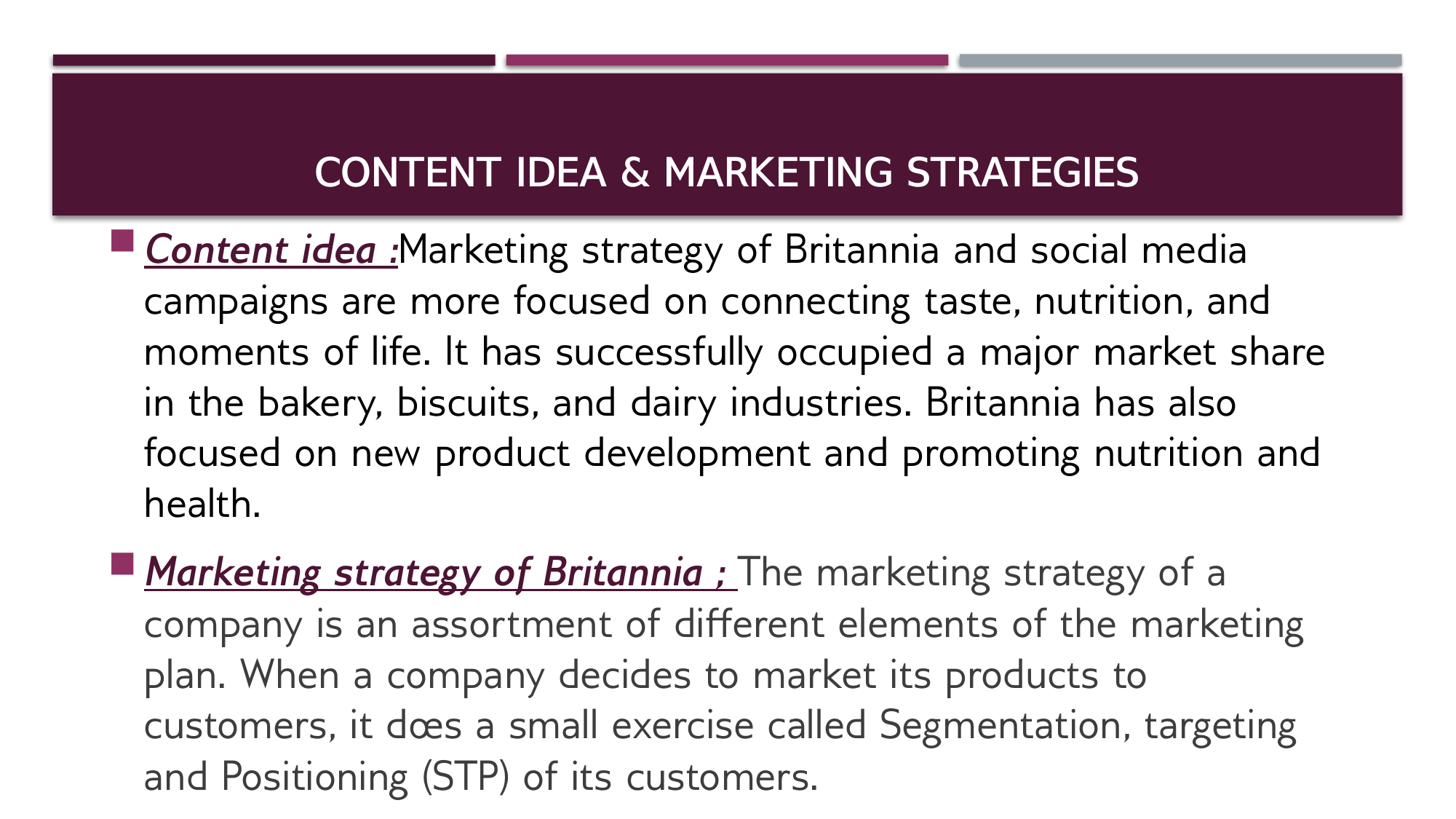

# Content Idea & marketing strategies
Content idea :Marketing strategy of Britannia and social media campaigns are more focused on connecting taste, nutrition, and moments of life. It has successfully occupied a major market share in the bakery, biscuits, and dairy industries. Britannia has also focused on new product development and promoting nutrition and health.
Marketing strategy of Britannia ; The marketing strategy of a company is an assortment of different elements of the marketing plan. When a company decides to market its products to customers, it does a small exercise called Segmentation, targeting and Positioning (STP) of its customers.